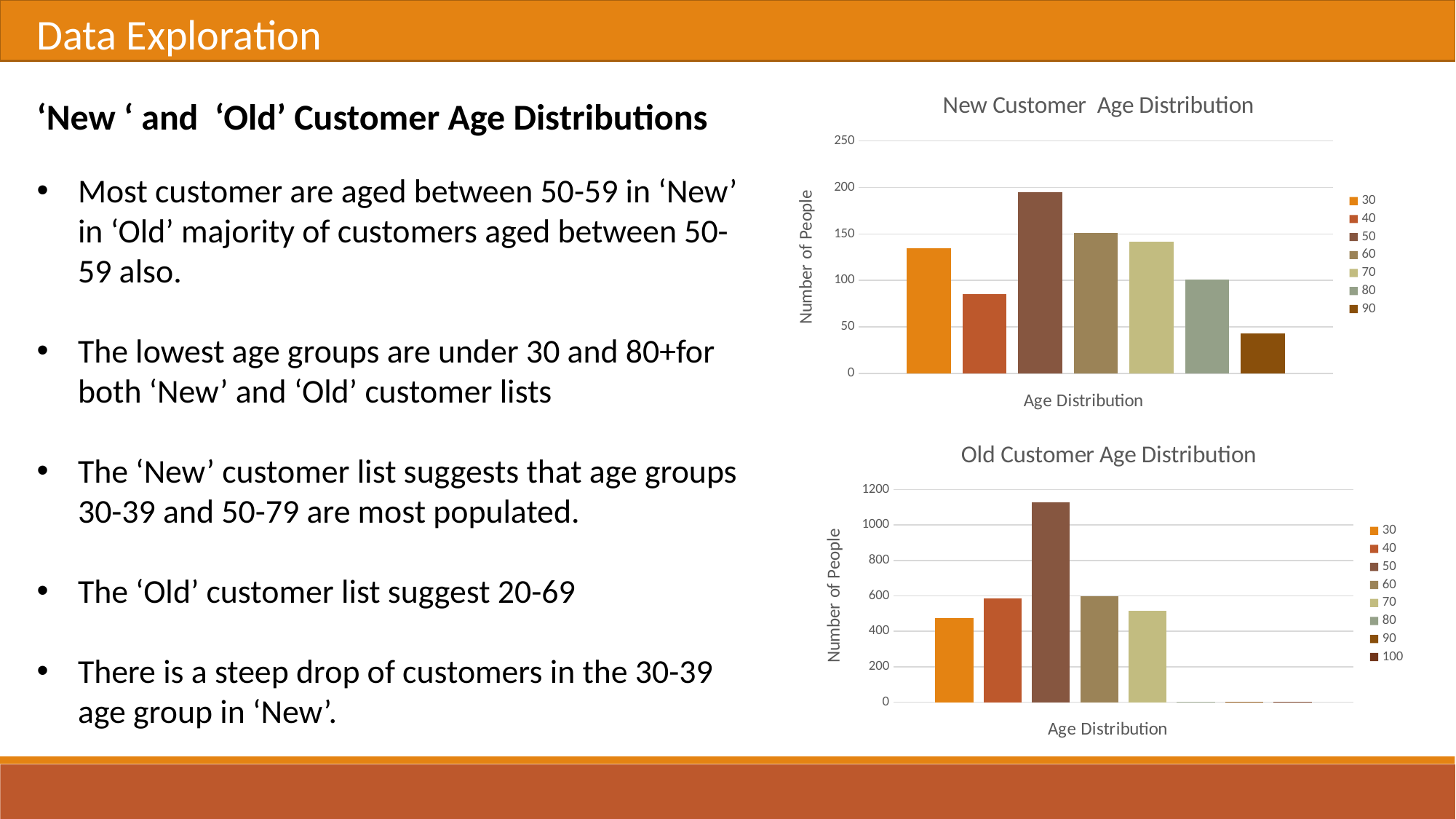

Data Exploration

### Chart: New Customer  Age Distribution

| Category | 30 | 40 | 50 | 60 | 70 | 80 | 90 |
|---|---|---|---|---|---|---|---|
| Total | 135.0 | 85.0 | 195.0 | 151.0 | 142.0 | 101.0 | 43.0 |
‘New ‘ and  ‘Old’ Customer Age Distributions

Most customer are aged between 50-59 in ‘New’ in ‘Old’ majority of customers aged between 50-59 also.

The lowest age groups are under 30 and 80+for both ‘New’ and ‘Old’ customer lists

The ‘New’ customer list suggests that age groups 30-39 and 50-79 are most populated.

The ‘Old’ customer list suggest 20-69

There is a steep drop of customers in the 30-39 age group in ‘New’.

### Chart: Old Customer Age Distribution

| Category | 30 | 40 | 50 | 60 | 70 | 80 | 90 | 100 |
|---|---|---|---|---|---|---|---|---|
| Total | 475.0 | 586.0 | 1130.0 | 597.0 | 516.0 | 2.0 | 1.0 | 1.0 |